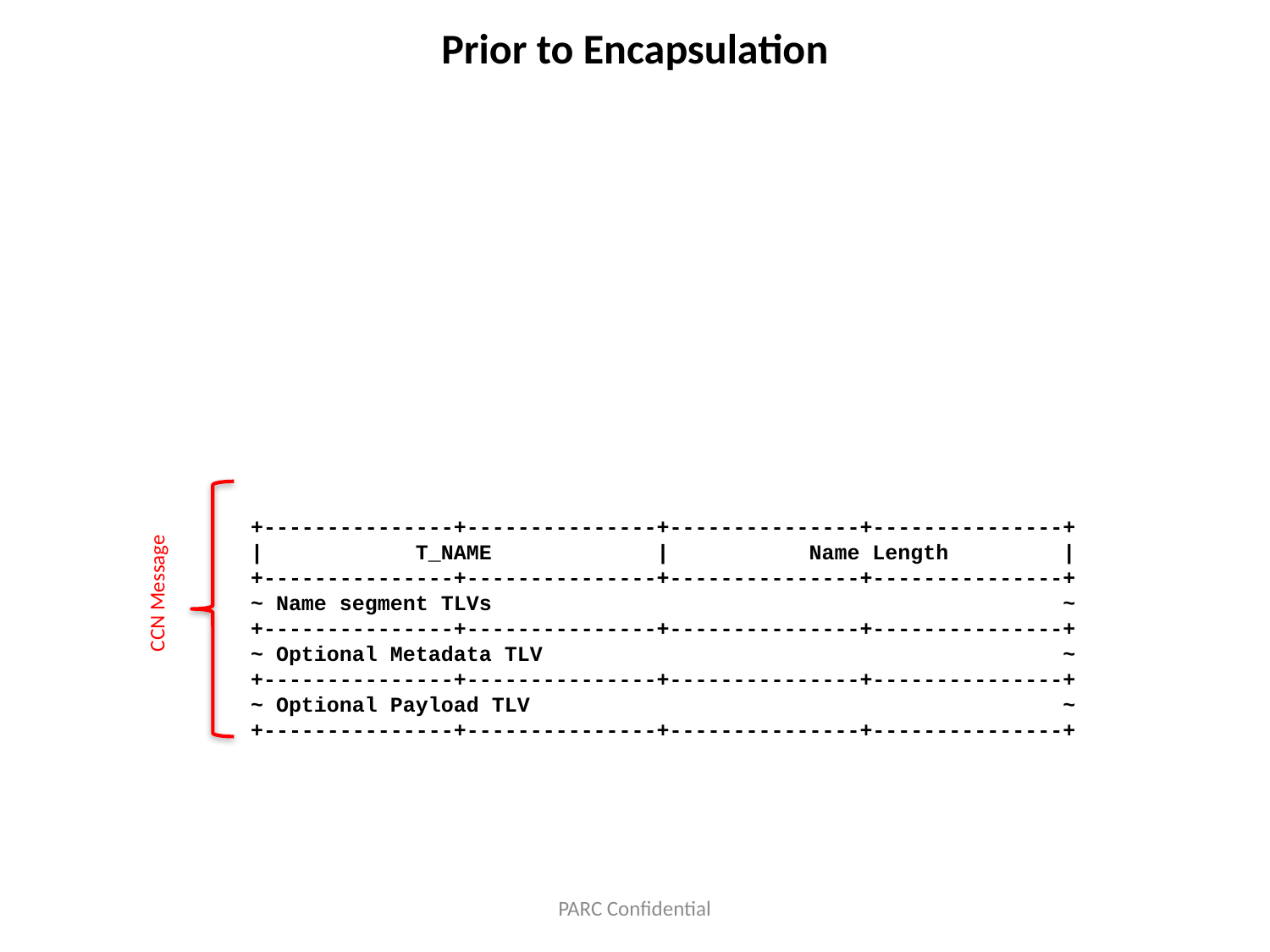

Prior to Encapsulation

+---------------+---------------+---------------+---------------+
|            T_NAME             |           Name Length         |
+---------------+---------------+---------------+---------------+
~ Name segment TLVs                                             ~
+---------------+---------------+---------------+---------------+
~ Optional Metadata TLV                                         ~
+---------------+---------------+---------------+---------------+
~ Optional Payload TLV                                          ~
+---------------+---------------+---------------+---------------+

CCN Message
PARC Confidential